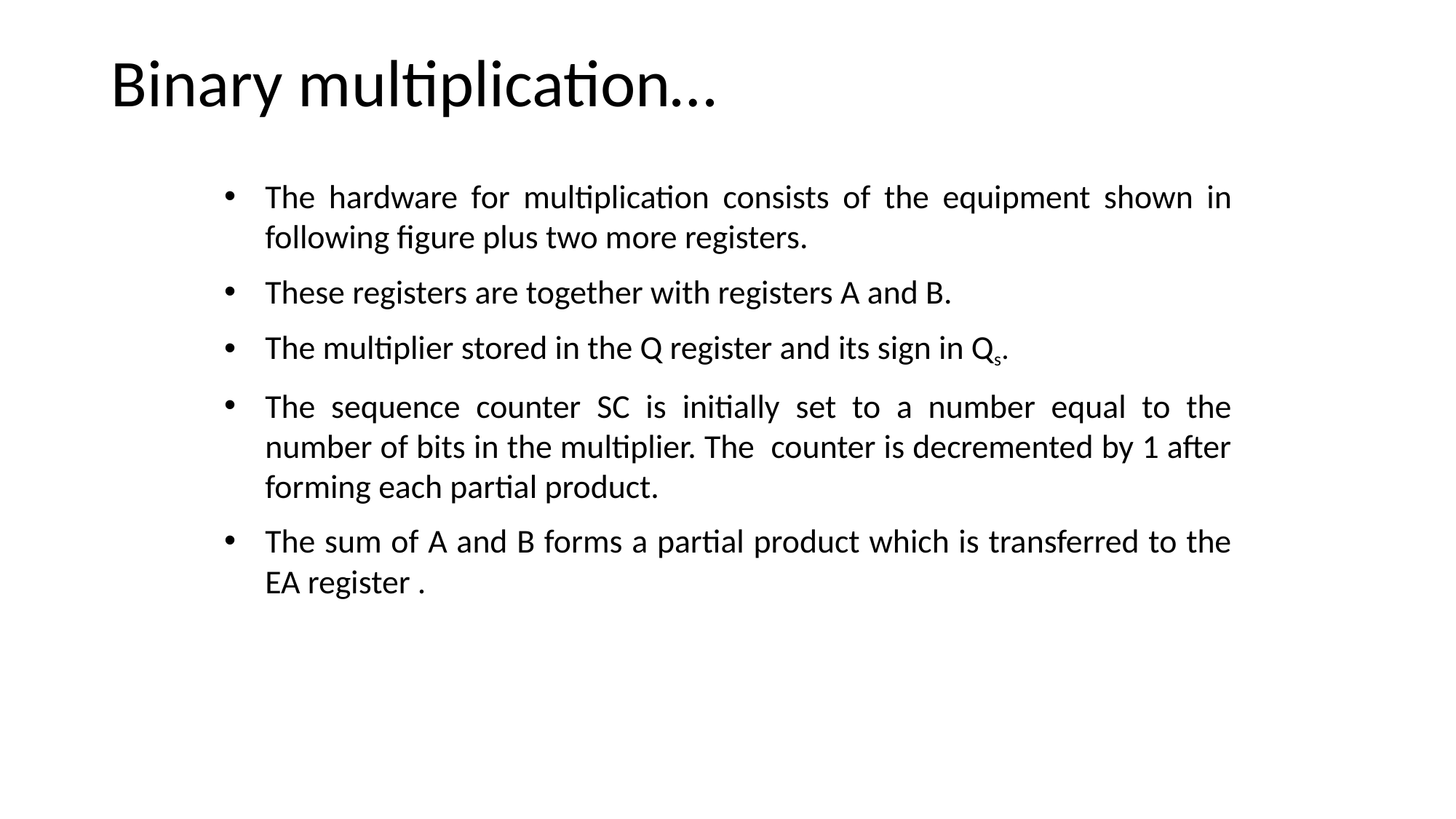

# Binary multiplication…
The hardware for multiplication consists of the equipment shown in following figure plus two more registers.
These registers are together with registers A and B.
The multiplier stored in the Q register and its sign in Qs.
The sequence counter SC is initially set to a number equal to the number of bits in the multiplier. The  counter is decremented by 1 after forming each partial product.
The sum of A and B forms a partial product which is transferred to the EA register .